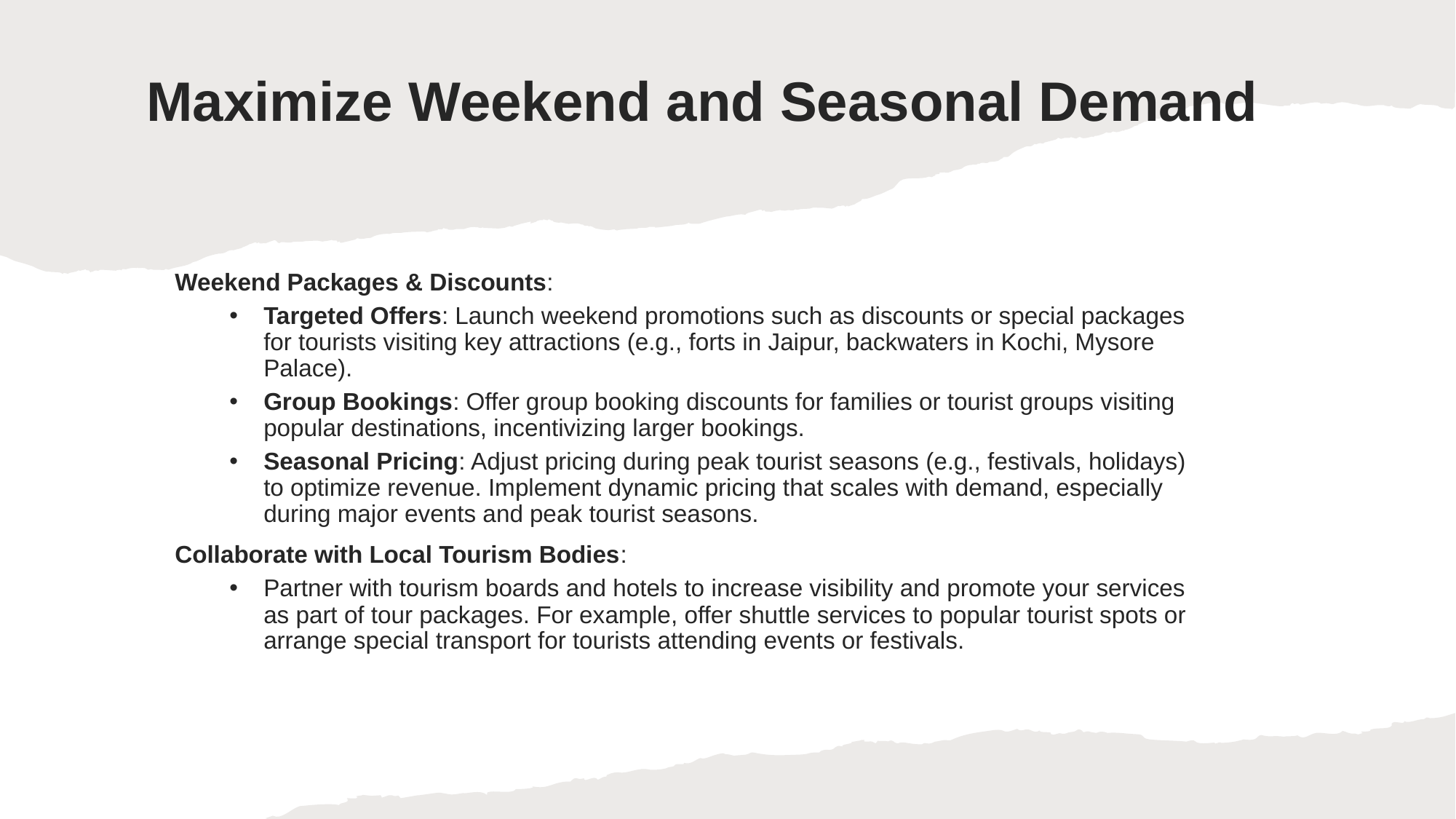

# Maximize Weekend and Seasonal Demand
Weekend Packages & Discounts:
Targeted Offers: Launch weekend promotions such as discounts or special packages for tourists visiting key attractions (e.g., forts in Jaipur, backwaters in Kochi, Mysore Palace).
Group Bookings: Offer group booking discounts for families or tourist groups visiting popular destinations, incentivizing larger bookings.
Seasonal Pricing: Adjust pricing during peak tourist seasons (e.g., festivals, holidays) to optimize revenue. Implement dynamic pricing that scales with demand, especially during major events and peak tourist seasons.
Collaborate with Local Tourism Bodies:
Partner with tourism boards and hotels to increase visibility and promote your services as part of tour packages. For example, offer shuttle services to popular tourist spots or arrange special transport for tourists attending events or festivals.